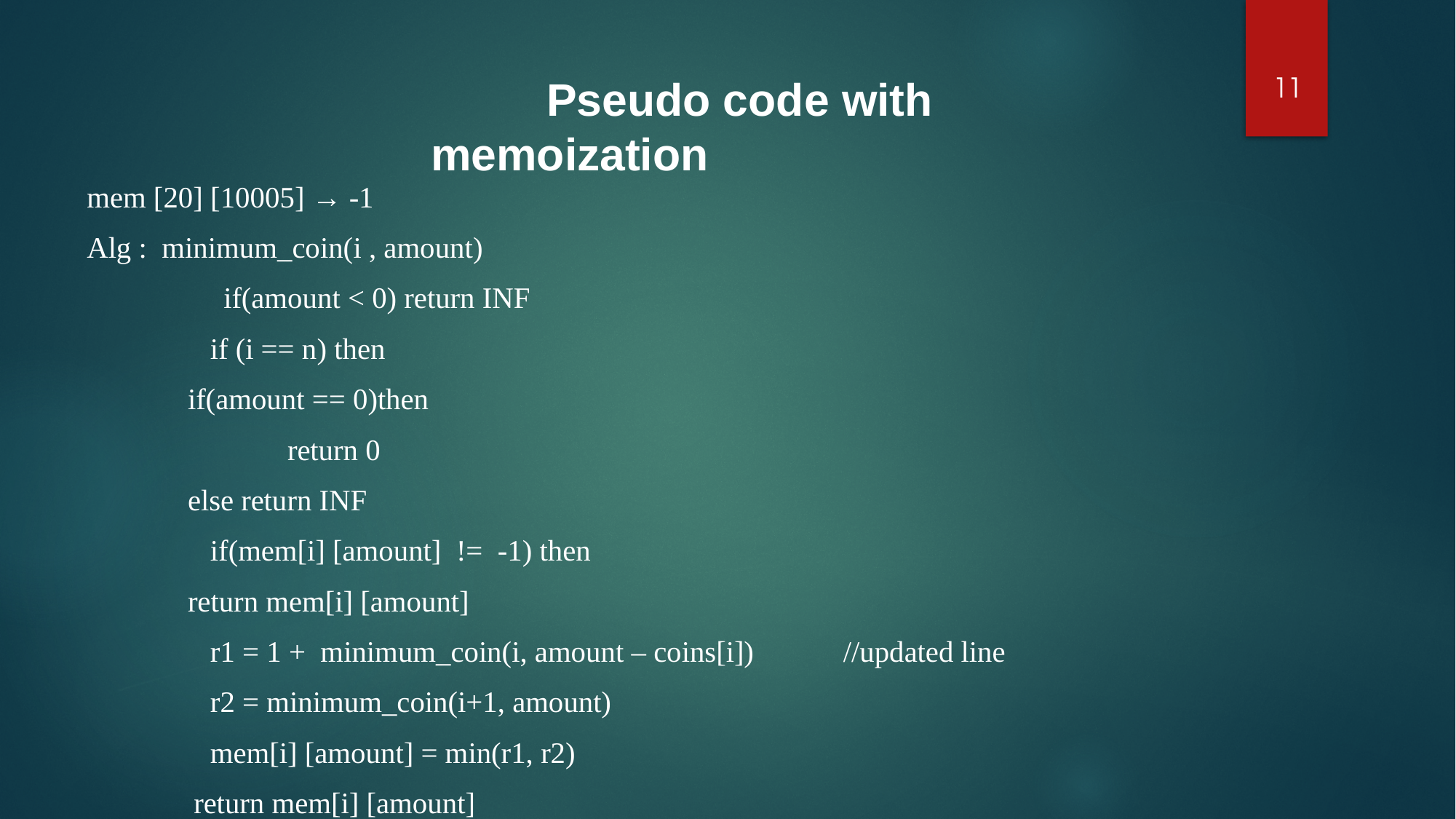

Pseudo code with memoization
11
mem [20] [10005] → -1
Alg :  minimum_coin(i , amount)
			    if(amount < 0) return INF
		    if (i == n) then
				 if(amount == 0)then
				 		return 0
				 else return INF
		    if(mem[i] [amount]  !=  -1) then
				 return mem[i] [amount]
		    r1 = 1 +  minimum_coin(i, amount – coins[i])            //updated line
		    r2 = minimum_coin(i+1, amount)
		    mem[i] [amount] = min(r1, r2)
		return mem[i] [amount]